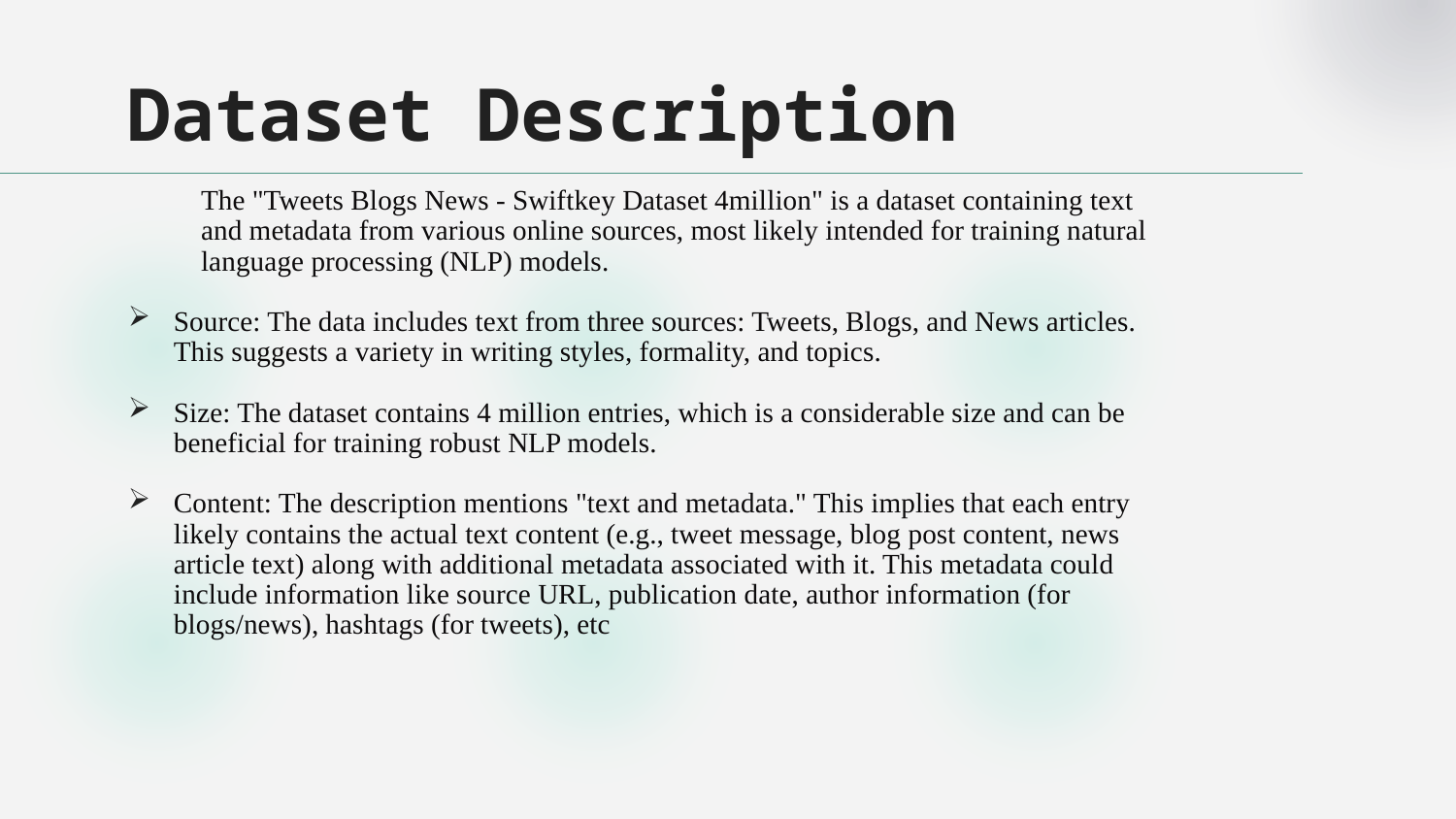

# Dataset Description
The "Tweets Blogs News - Swiftkey Dataset 4million" is a dataset containing text and metadata from various online sources, most likely intended for training natural language processing (NLP) models.

Source: The data includes text from three sources: Tweets, Blogs, and News articles. This suggests a variety in writing styles, formality, and topics.

Size: The dataset contains 4 million entries, which is a considerable size and can be beneficial for training robust NLP models.

Content: The description mentions "text and metadata." This implies that each entry likely contains the actual text content (e.g., tweet message, blog post content, news article text) along with additional metadata associated with it. This metadata could include information like source URL, publication date, author information (for blogs/news), hashtags (for tweets), etc